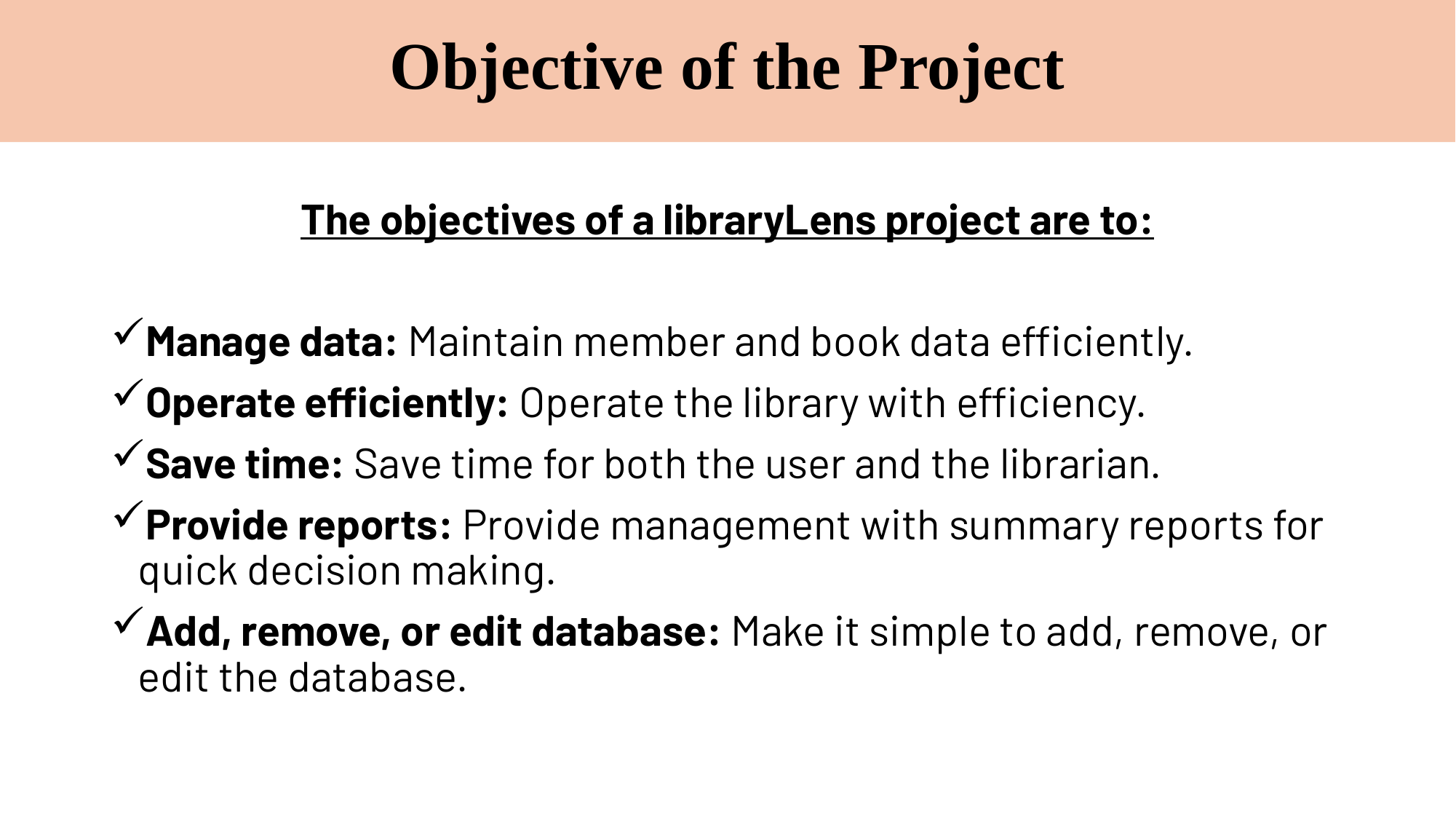

# Objective of the Project
The objectives of a libraryLens project are to:

Manage data: Maintain member and book data efficiently.
Operate efficiently: Operate the library with efficiency.
Save time: Save time for both the user and the librarian.
Provide reports: Provide management with summary reports for quick decision making.
Add, remove, or edit database: Make it simple to add, remove, or edit the database.